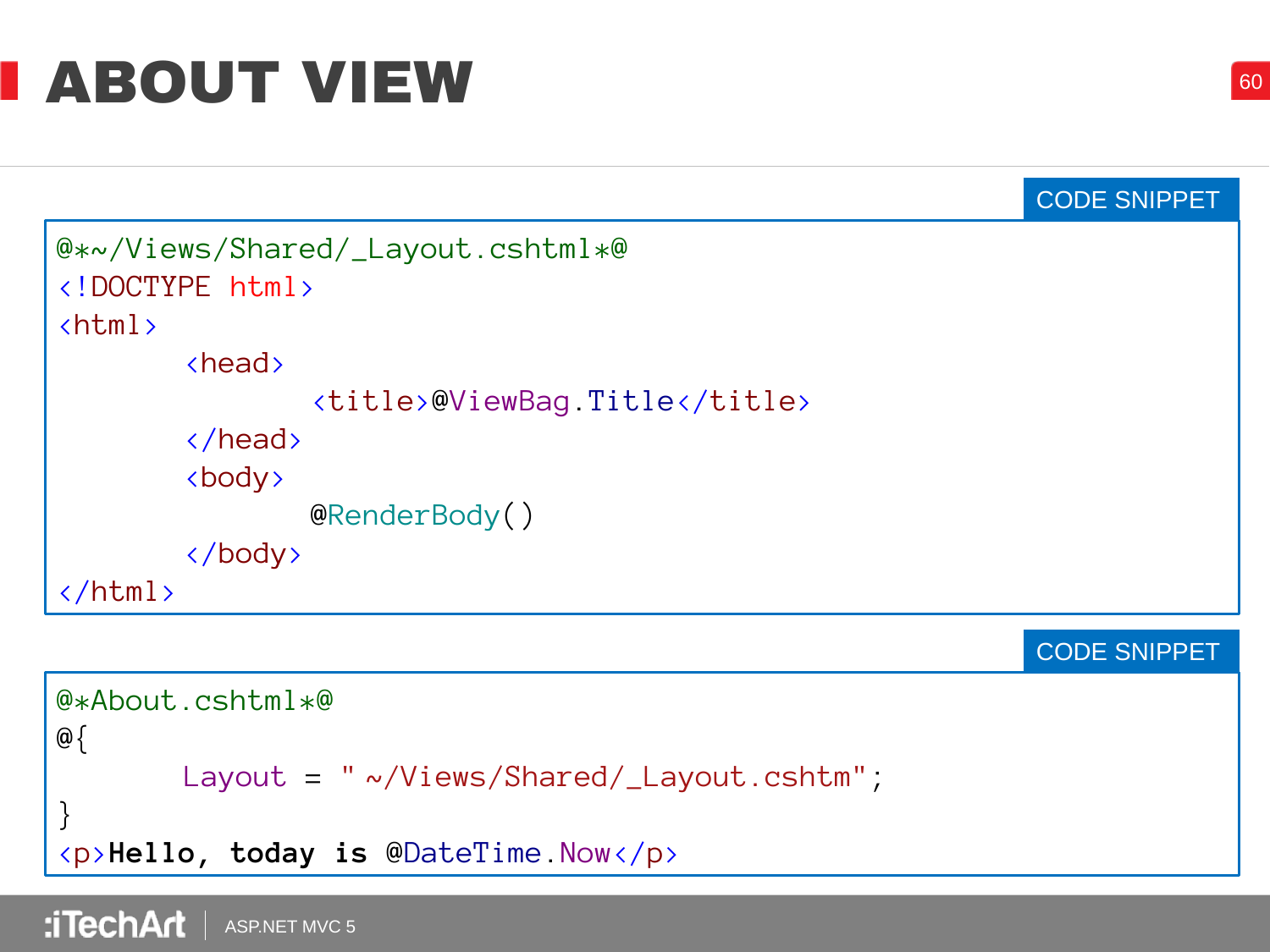

# ABOUT VIEW
CODE SNIPPET
@*~/Views/Shared/_Layout.cshtml*@
<!DOCTYPE html>
<html>
	<head>
		<title>@ViewBag.Title</title>
	</head>
	<body>
		@RenderBody()
	</body>
</html>
CODE SNIPPET
@*About.cshtml*@
@{
	Layout = " ~/Views/Shared/_Layout.cshtm";
}
<p>Hello, today is @DateTime.Now</p>
ASP.NET MVC 5